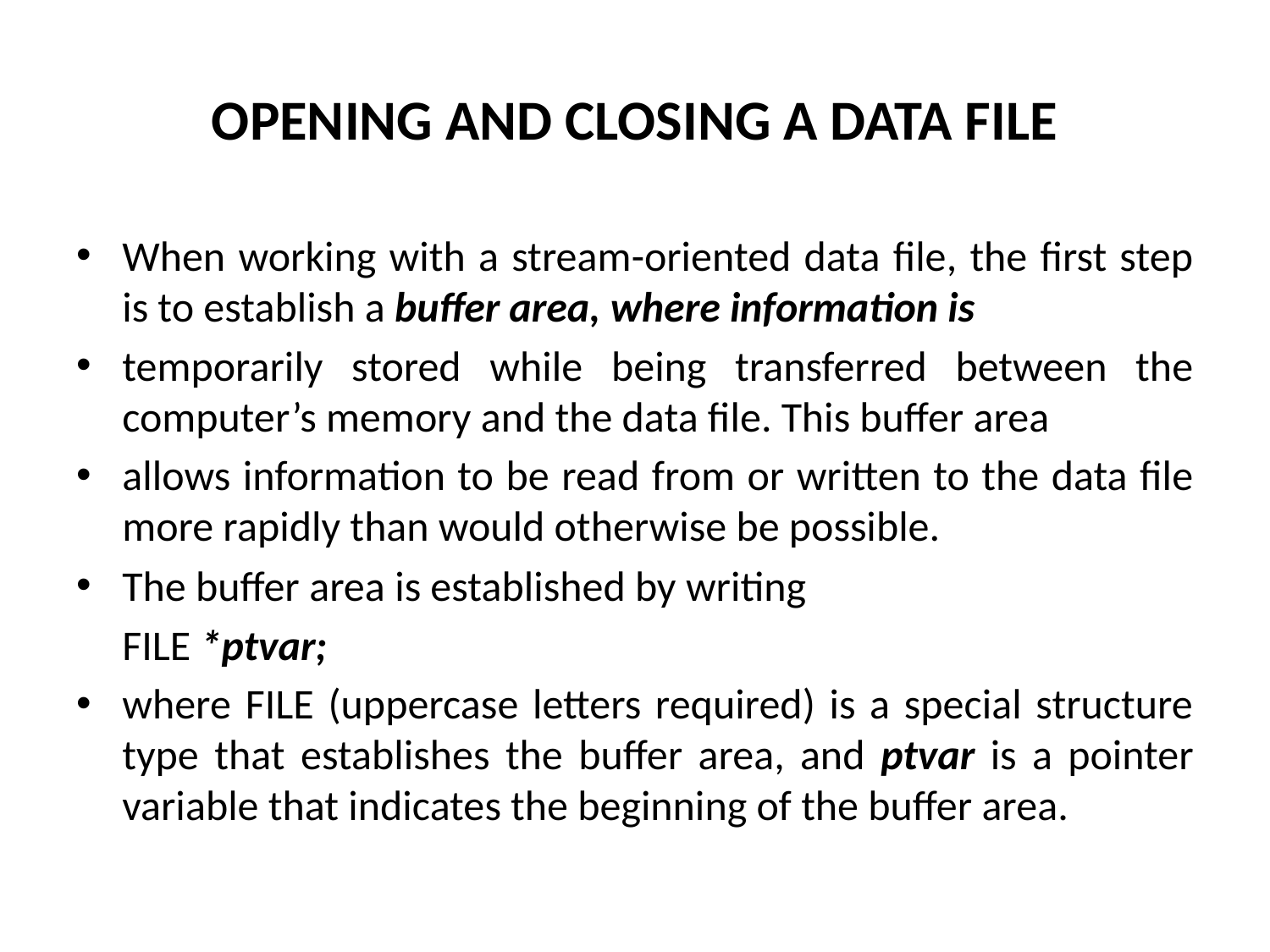

# OPENING AND CLOSING A DATA FILE
When working with a stream-oriented data file, the first step is to establish a buffer area, where information is
temporarily stored while being transferred between the computer’s memory and the data file. This buffer area
allows information to be read from or written to the data file more rapidly than would otherwise be possible.
The buffer area is established by writing
				FILE *ptvar;
where FILE (uppercase letters required) is a special structure type that establishes the buffer area, and ptvar is a pointer variable that indicates the beginning of the buffer area.